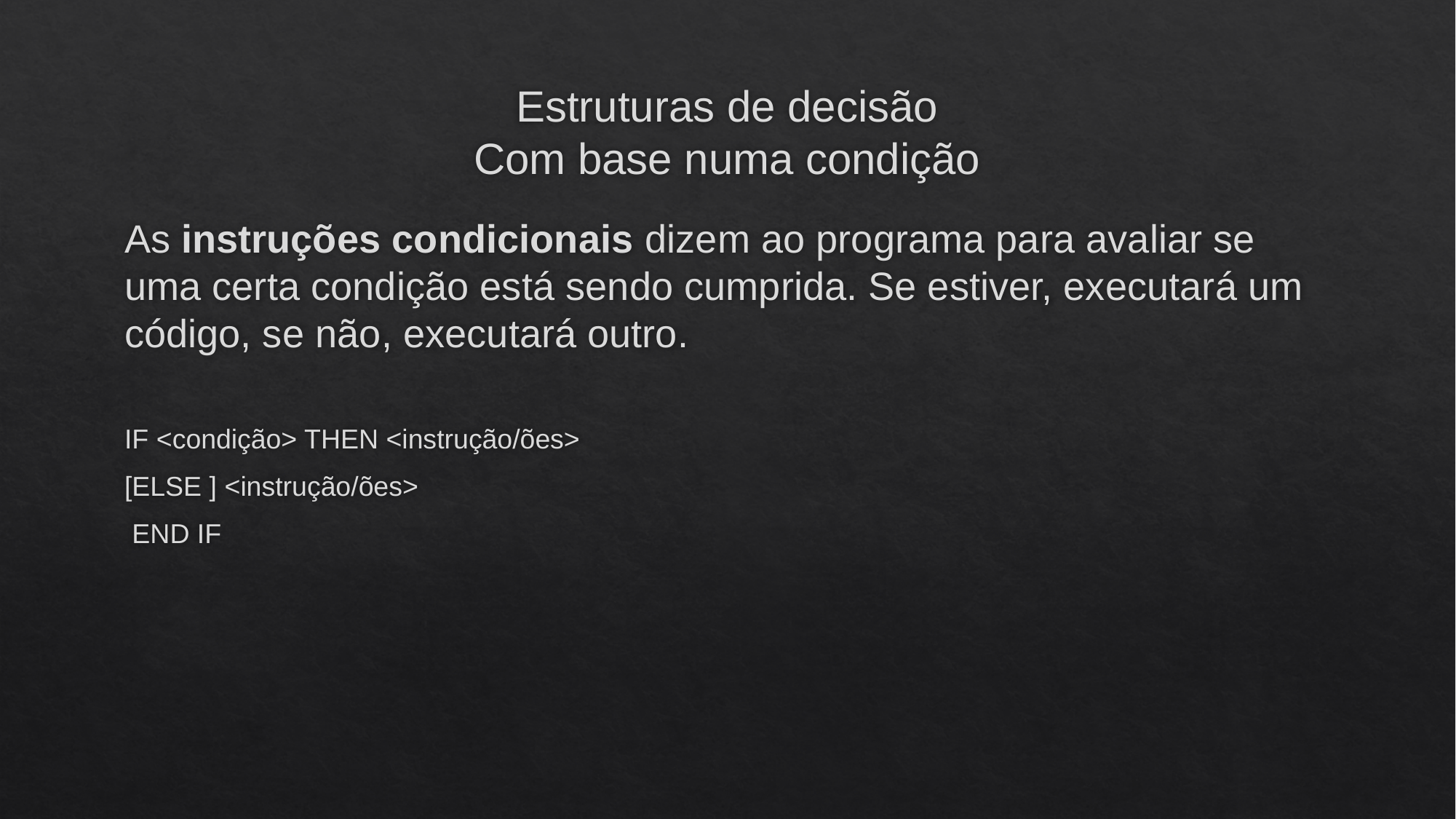

# Estruturas de decisão Com base numa condição
As instruções condicionais dizem ao programa para avaliar se uma certa condição está sendo cumprida. Se estiver, executará um código, se não, executará outro.

IF <condição> THEN <instrução/ões>
[ELSE ] <instrução/ões>
 END IF